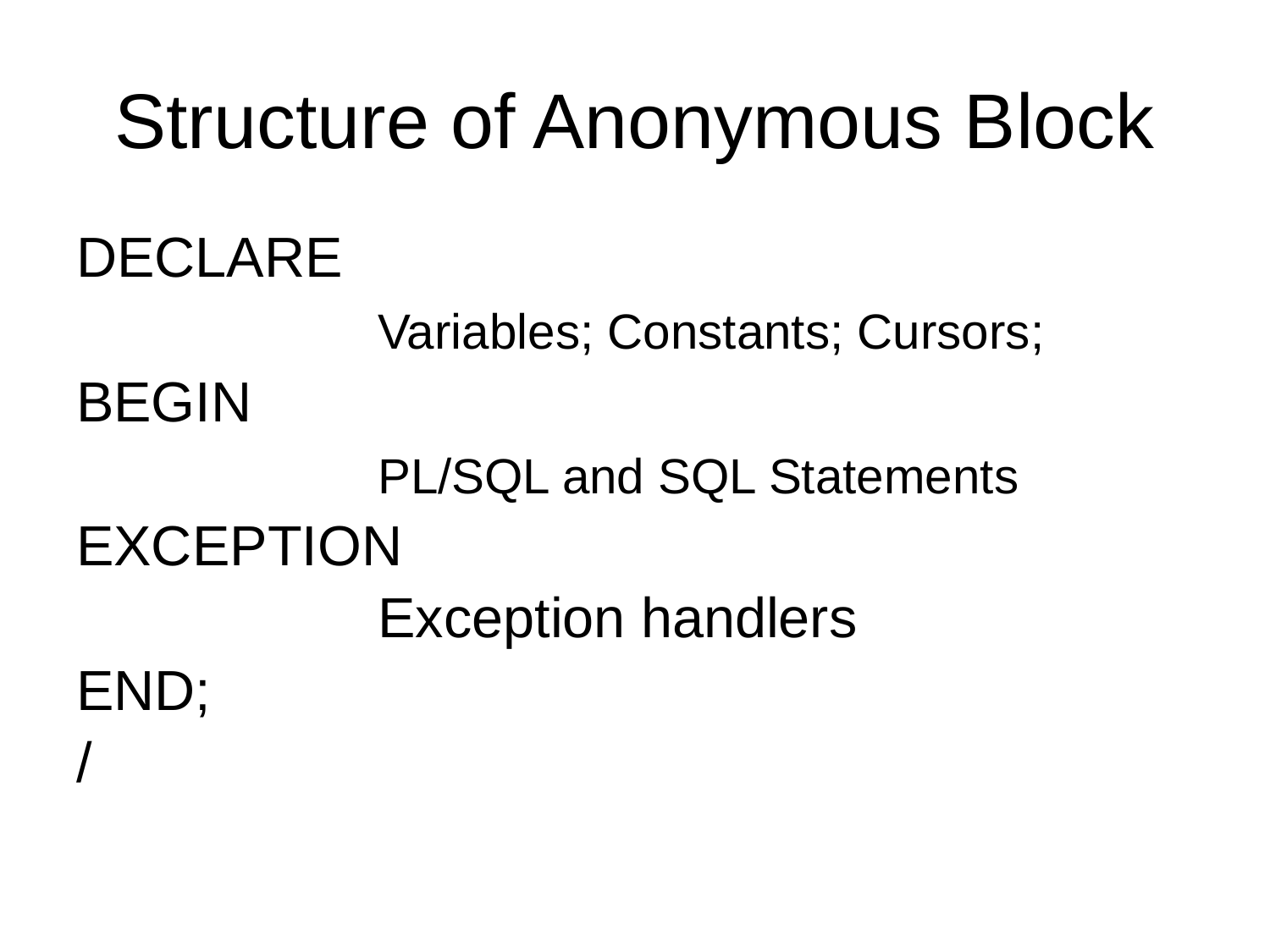

# Structure of Anonymous Block
DECLARE
			Variables; Constants; Cursors;
BEGIN
			PL/SQL and SQL Statements
EXCEPTION
			Exception handlers
END;
/